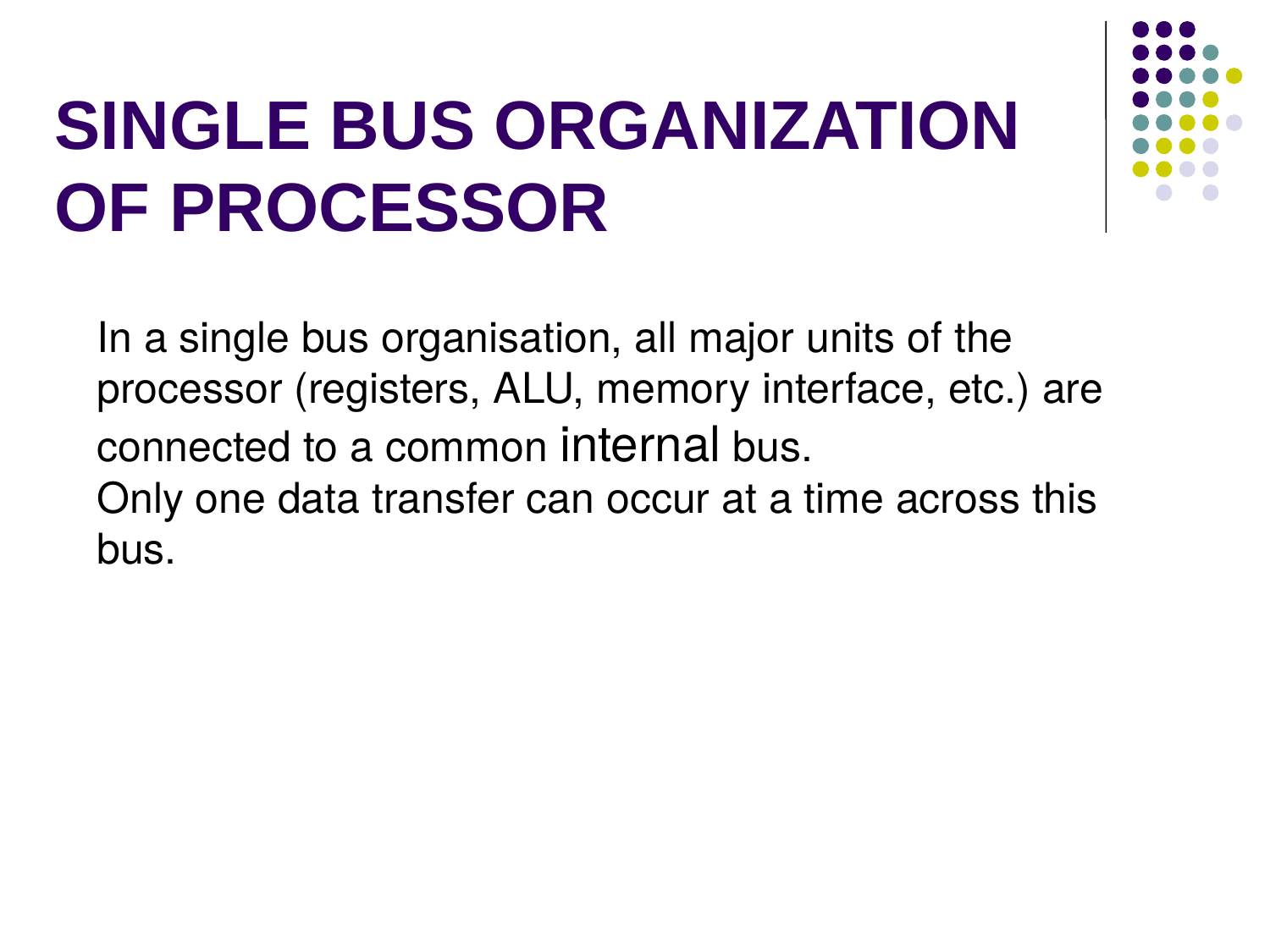

SINGLE BUS ORGANIZATION OF PROCESSOR
In a single bus organisation, all major units of the processor (registers, ALU, memory interface, etc.) are connected to a common internal bus.
Only one data transfer can occur at a time across this bus.